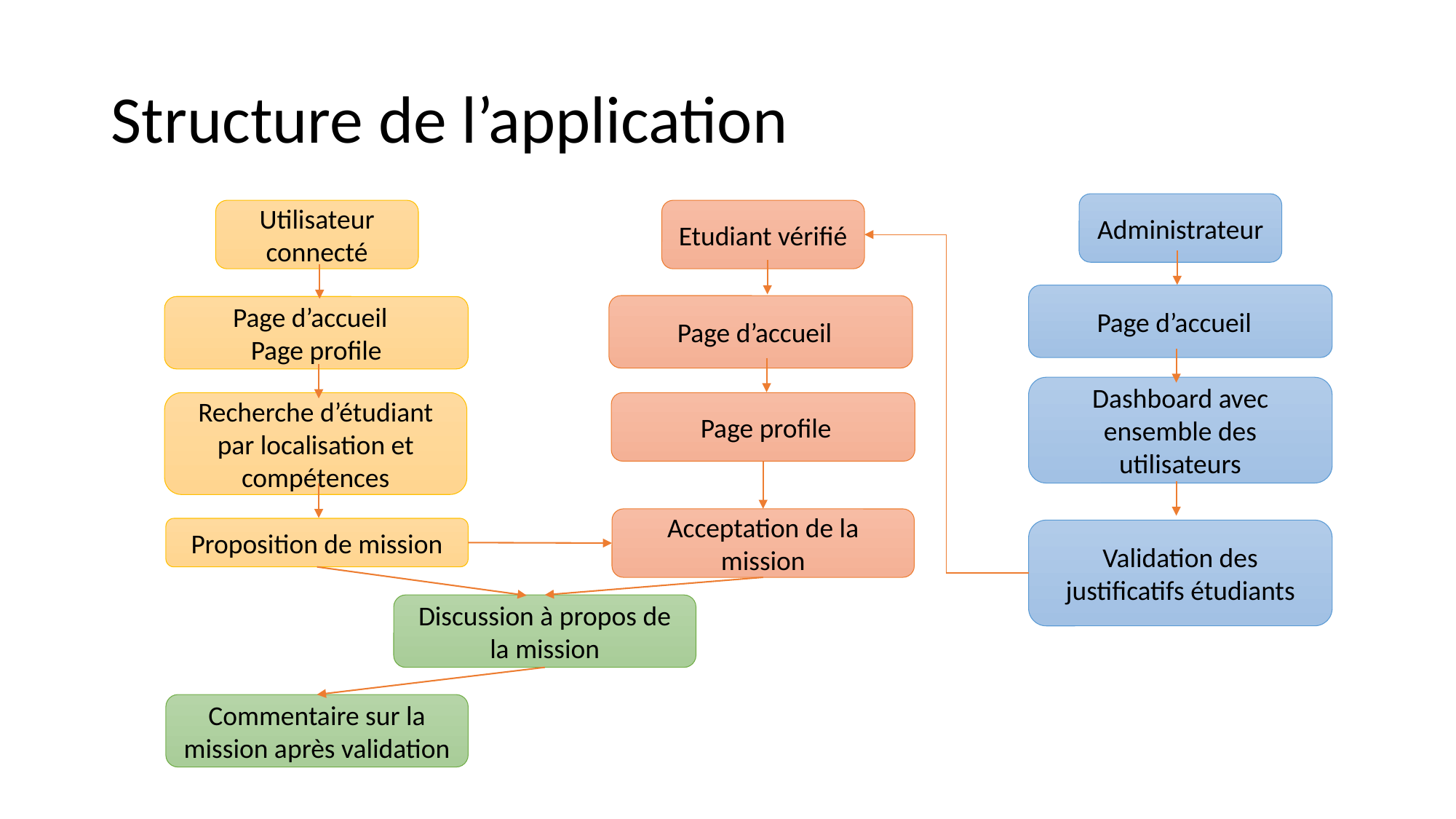

# Structure de l’application
Administrateur
Utilisateur connecté
Etudiant vérifié
Page d’accueil
Page d’accueil
Page d’accueil
Page profile
Dashboard avec ensemble des utilisateurs
Recherche d’étudiant par localisation et compétences
 Page profile
Acceptation de la mission
Proposition de mission
Validation des justificatifs étudiants
Discussion à propos de la mission
Commentaire sur la mission après validation